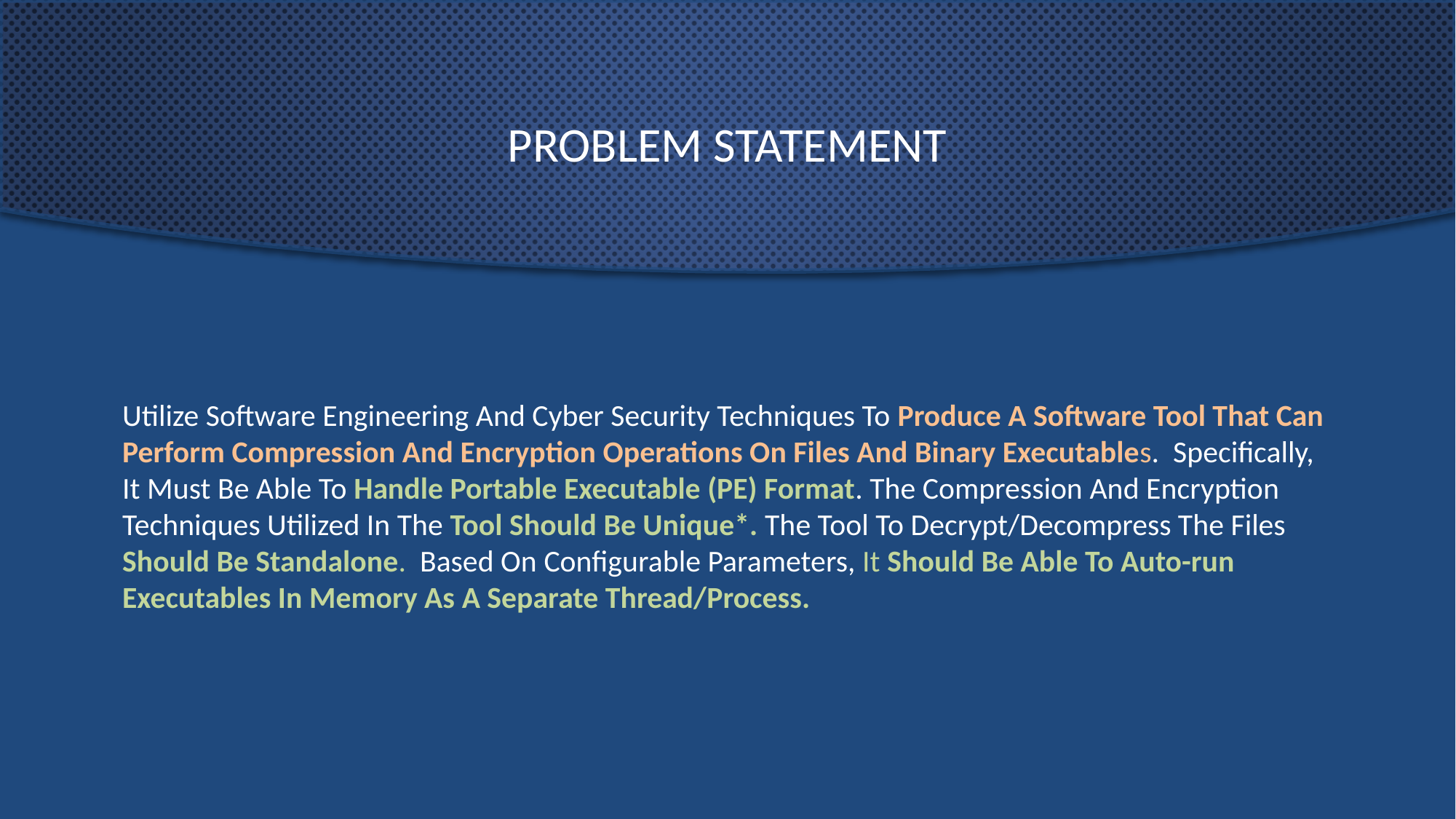

# Problem Statement
Utilize Software Engineering And Cyber Security Techniques To Produce A Software Tool That Can Perform Compression And Encryption Operations On Files And Binary Executables.  Specifically, It Must Be Able To Handle Portable Executable (PE) Format. The Compression And Encryption Techniques Utilized In The Tool Should Be Unique*. The Tool To Decrypt/Decompress The Files Should Be Standalone.  Based On Configurable Parameters, It Should Be Able To Auto-run Executables In Memory As A Separate Thread/Process.